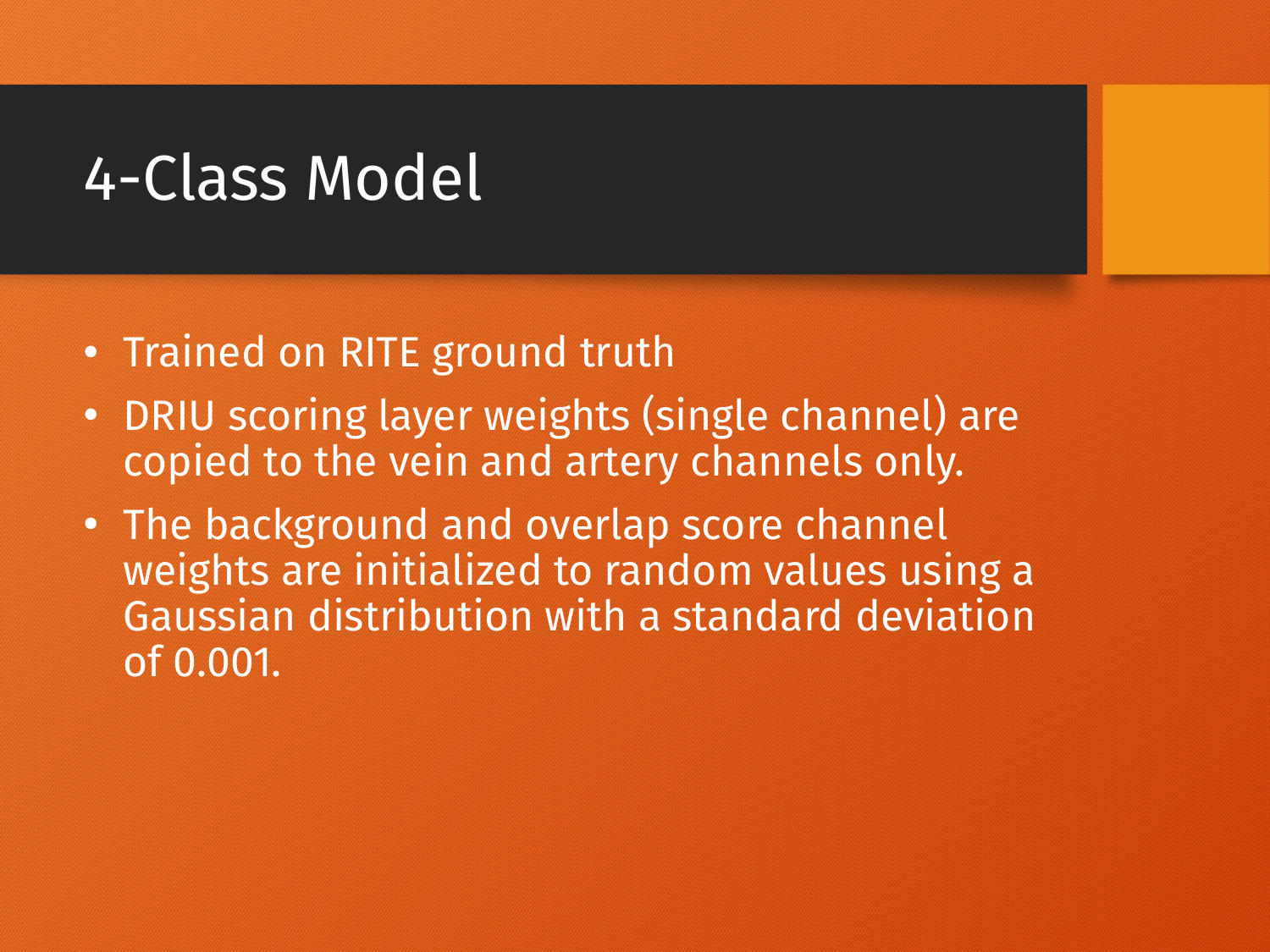

# 4-Class Model
Trained on RITE ground truth
DRIU scoring layer weights (single channel) are copied to the vein and artery channels only.
The background and overlap score channel weights are initialized to random values using a Gaussian distribution with a standard deviation of 0.001.